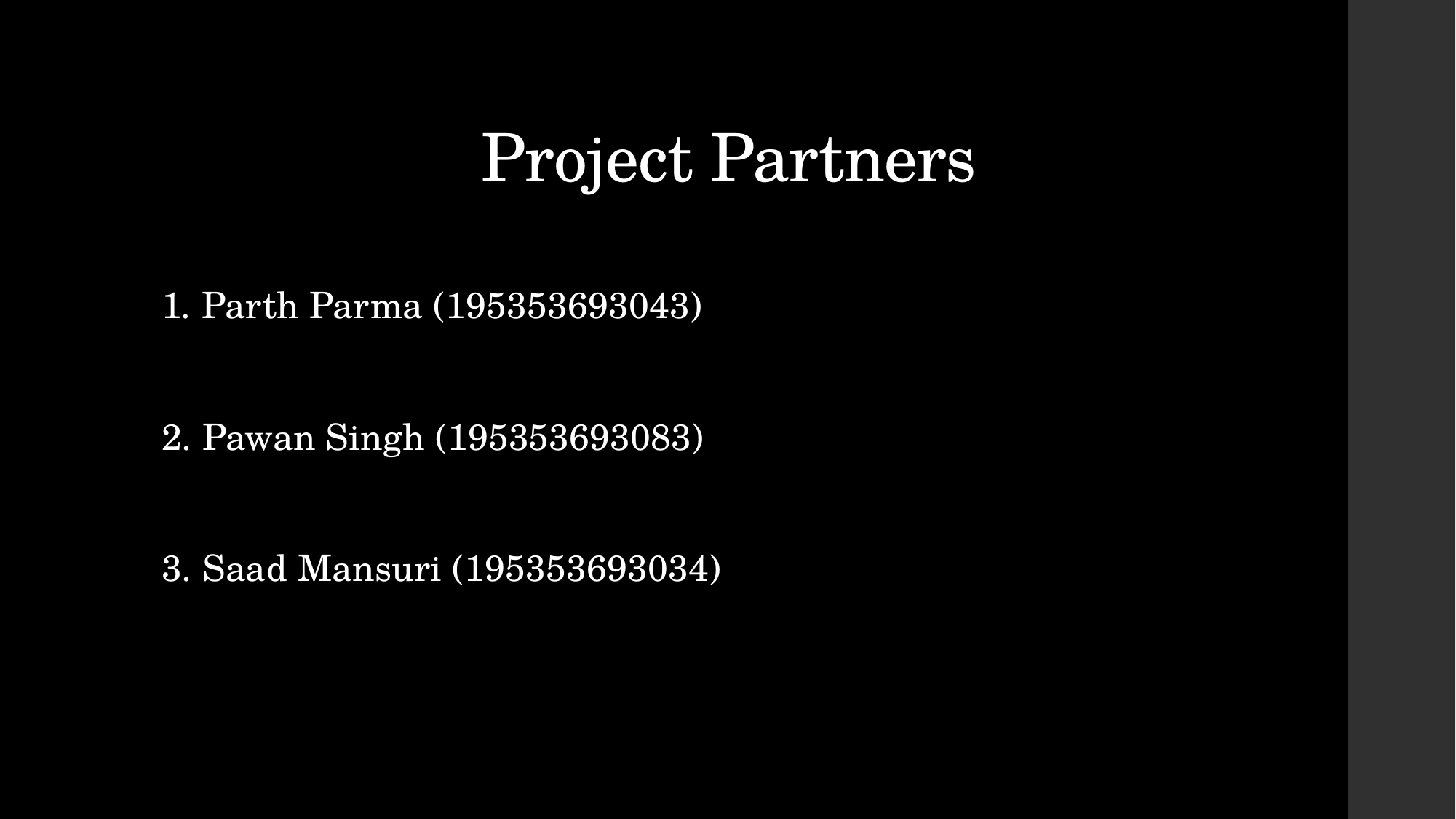

# Project Partners
1. Parth Parma (195353693043)

2. Pawan Singh (195353693083)

3. Saad Mansuri (195353693034)